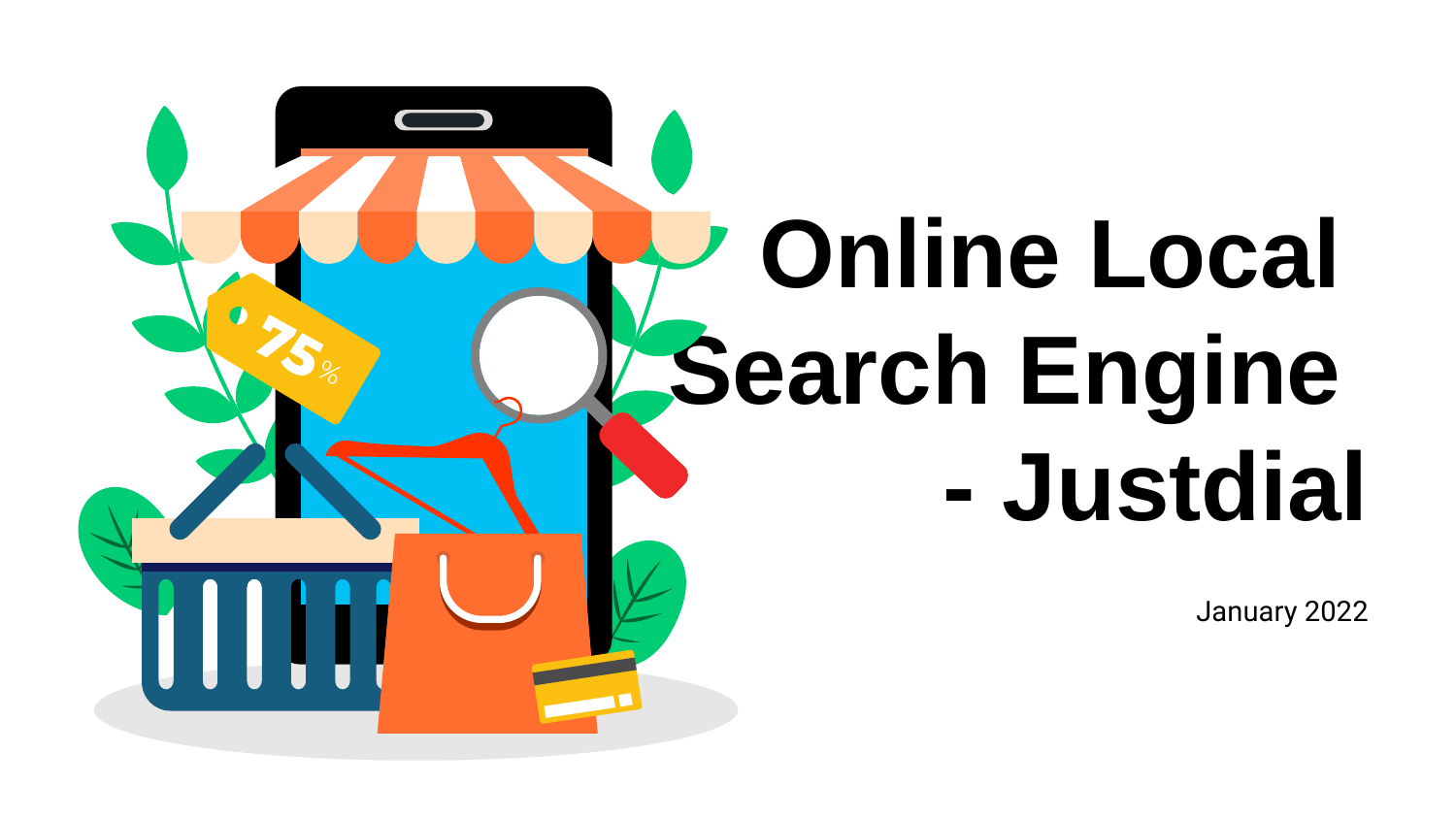

# Online Local
Search Engine
- Justdial
January 2022